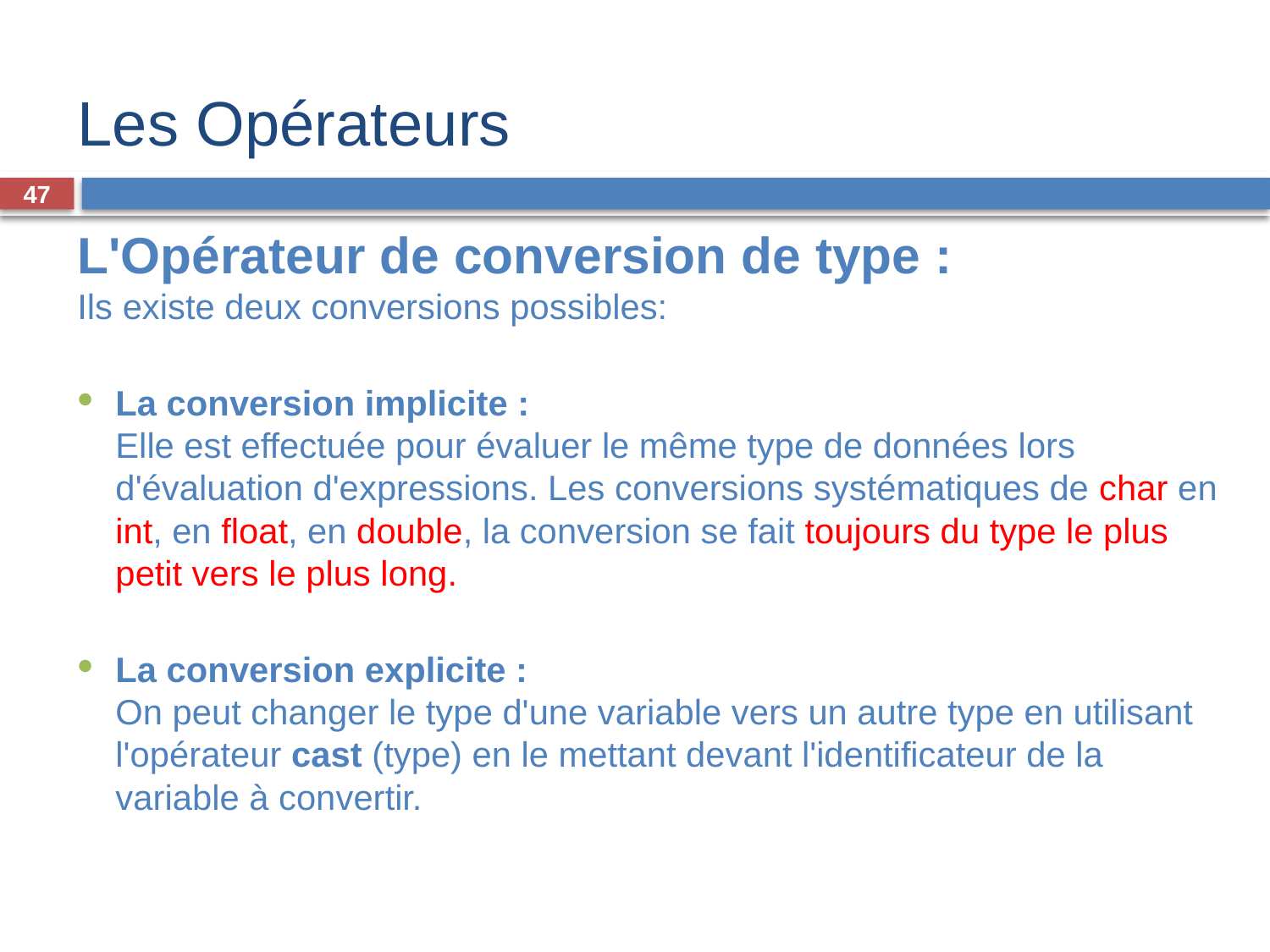

# Les Opérateurs
47
L'Opérateur de conversion de type :
Ils existe deux conversions possibles:
La conversion implicite :
Elle est effectuée pour évaluer le même type de données lors d'évaluation d'expressions. Les conversions systématiques de char en int, en float, en double, la conversion se fait toujours du type le plus petit vers le plus long.
La conversion explicite :
On peut changer le type d'une variable vers un autre type en utilisant l'opérateur cast (type) en le mettant devant l'identificateur de la variable à convertir.